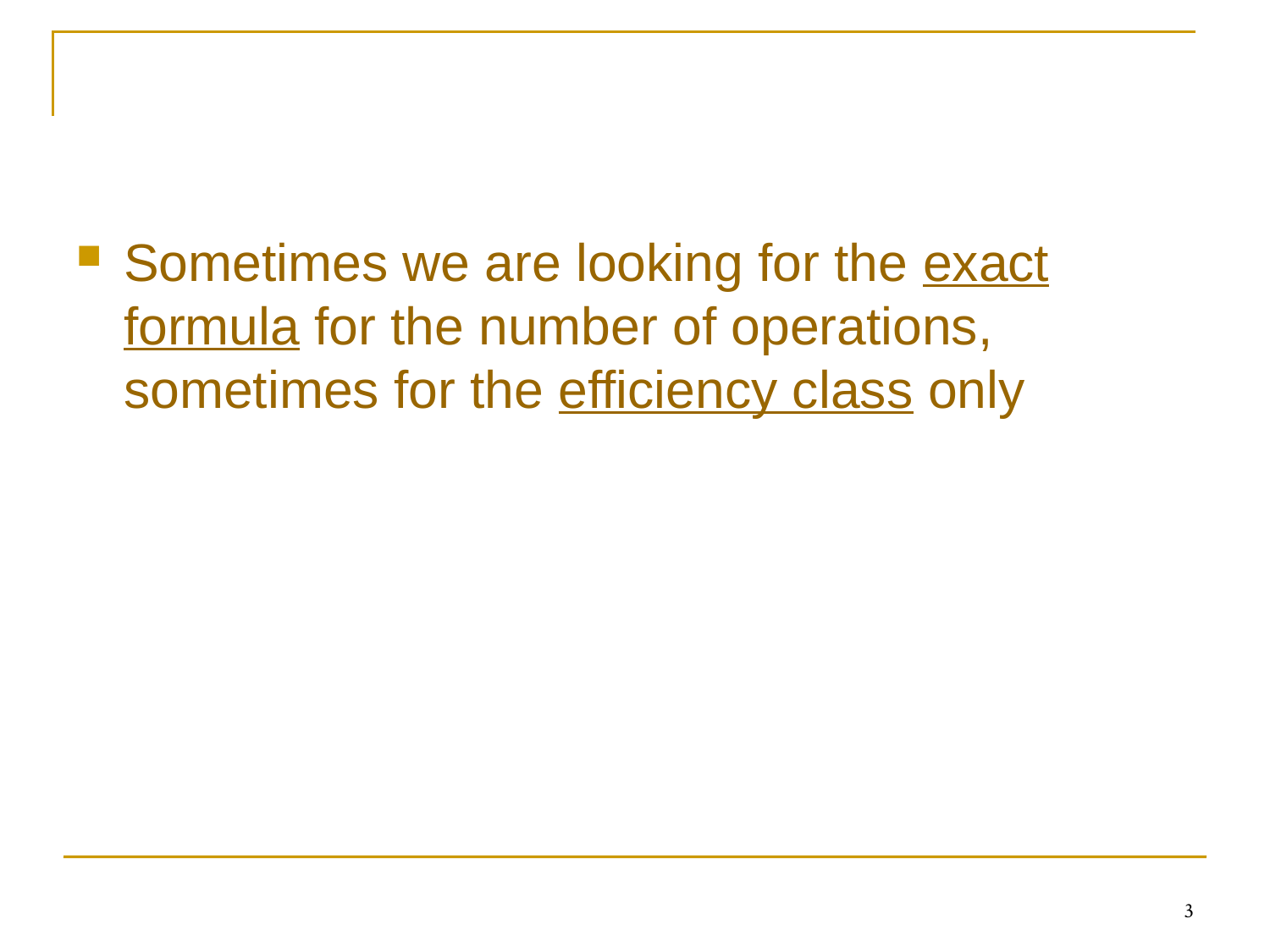

Sometimes we are looking for the exact formula for the number of operations, sometimes for the efficiency class only
3